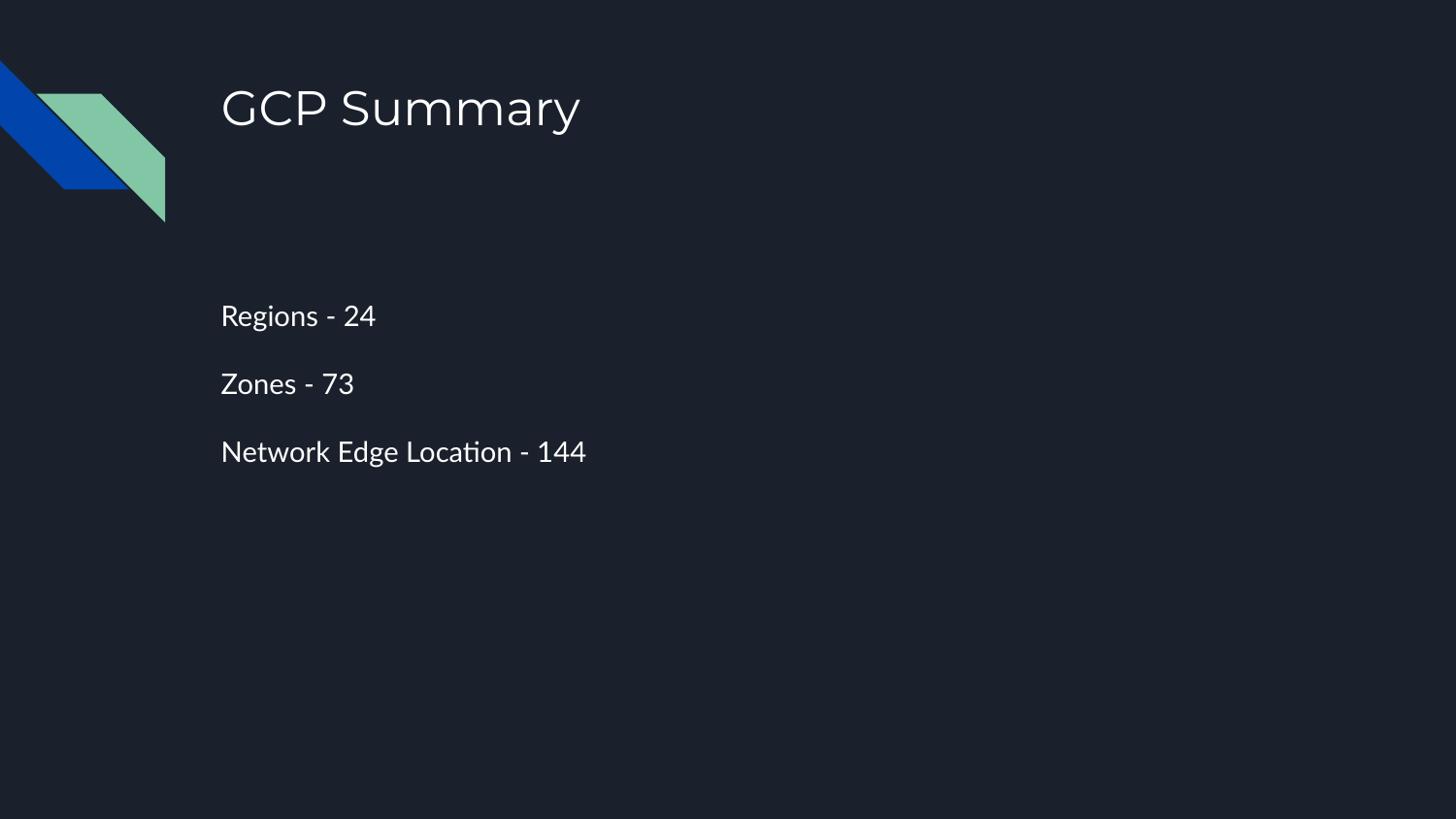

# GCP Summary
Regions - 24

Zones - 73

Network Edge Location - 144